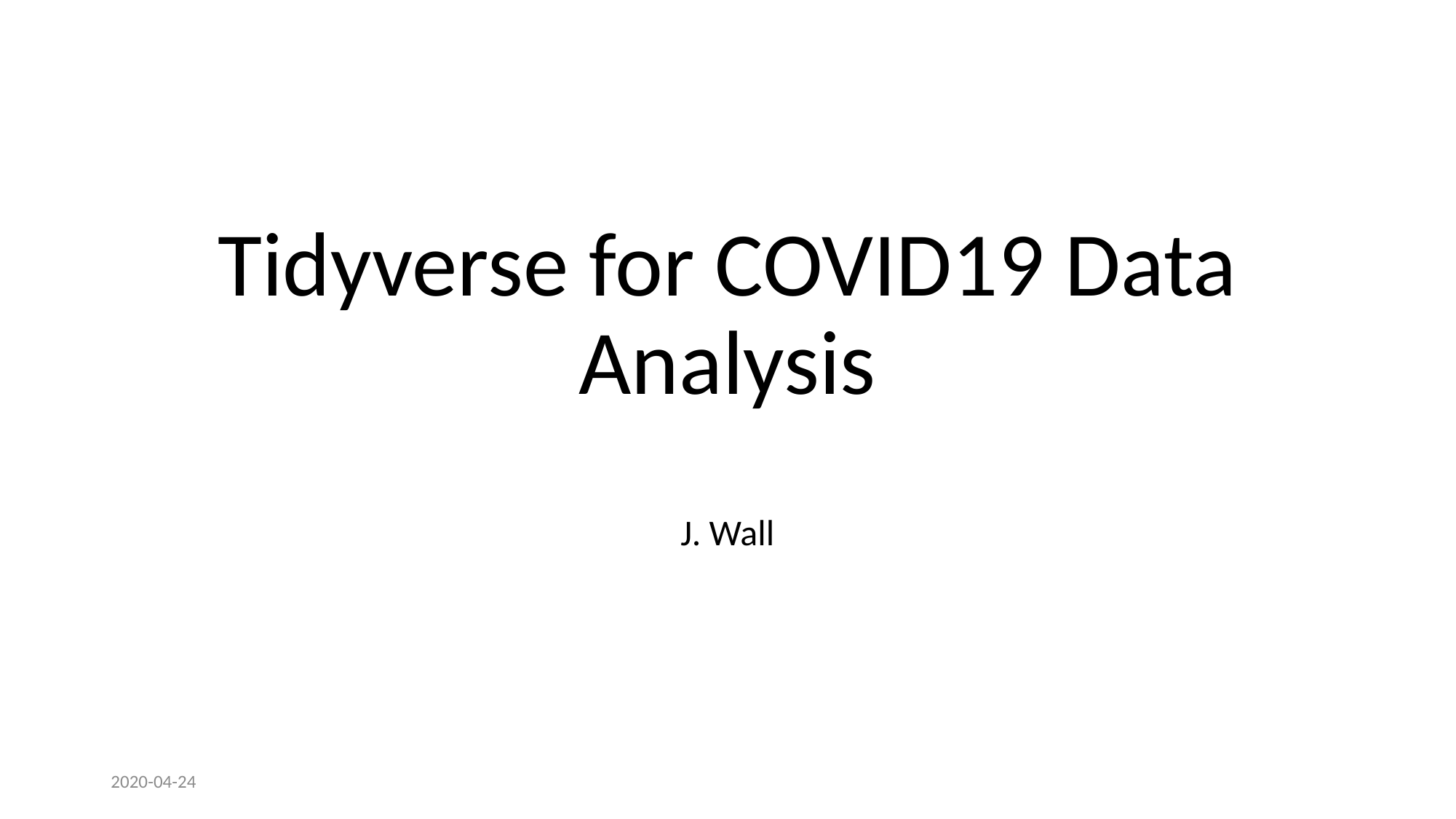

# Tidyverse for COVID19 Data Analysis
J. Wall
2020-04-24